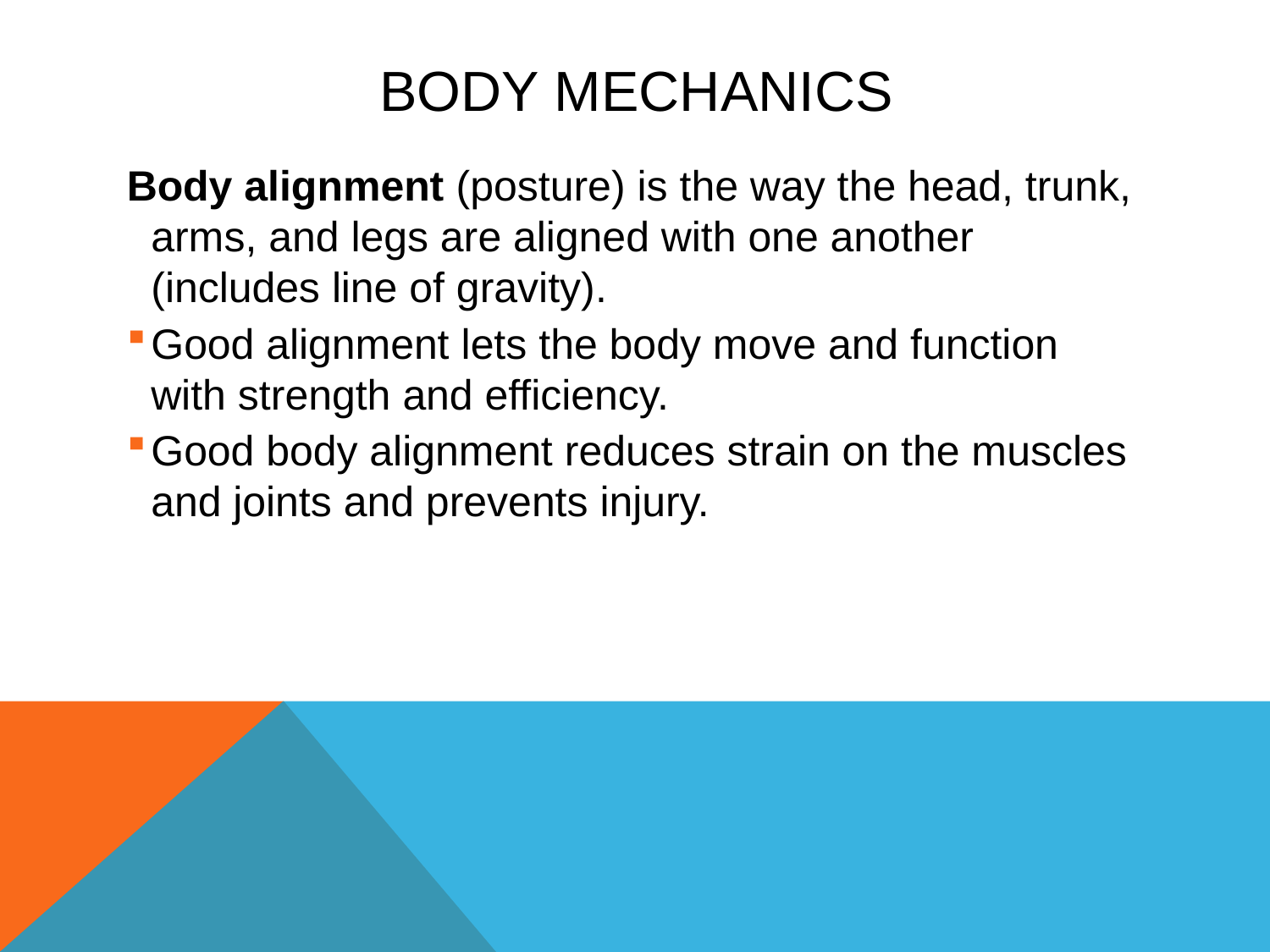

# BODY MECHANICS
Body alignment (posture) is the way the head, trunk, arms, and legs are aligned with one another (includes line of gravity).
Good alignment lets the body move and function with strength and efficiency.
Good body alignment reduces strain on the muscles and joints and prevents injury.